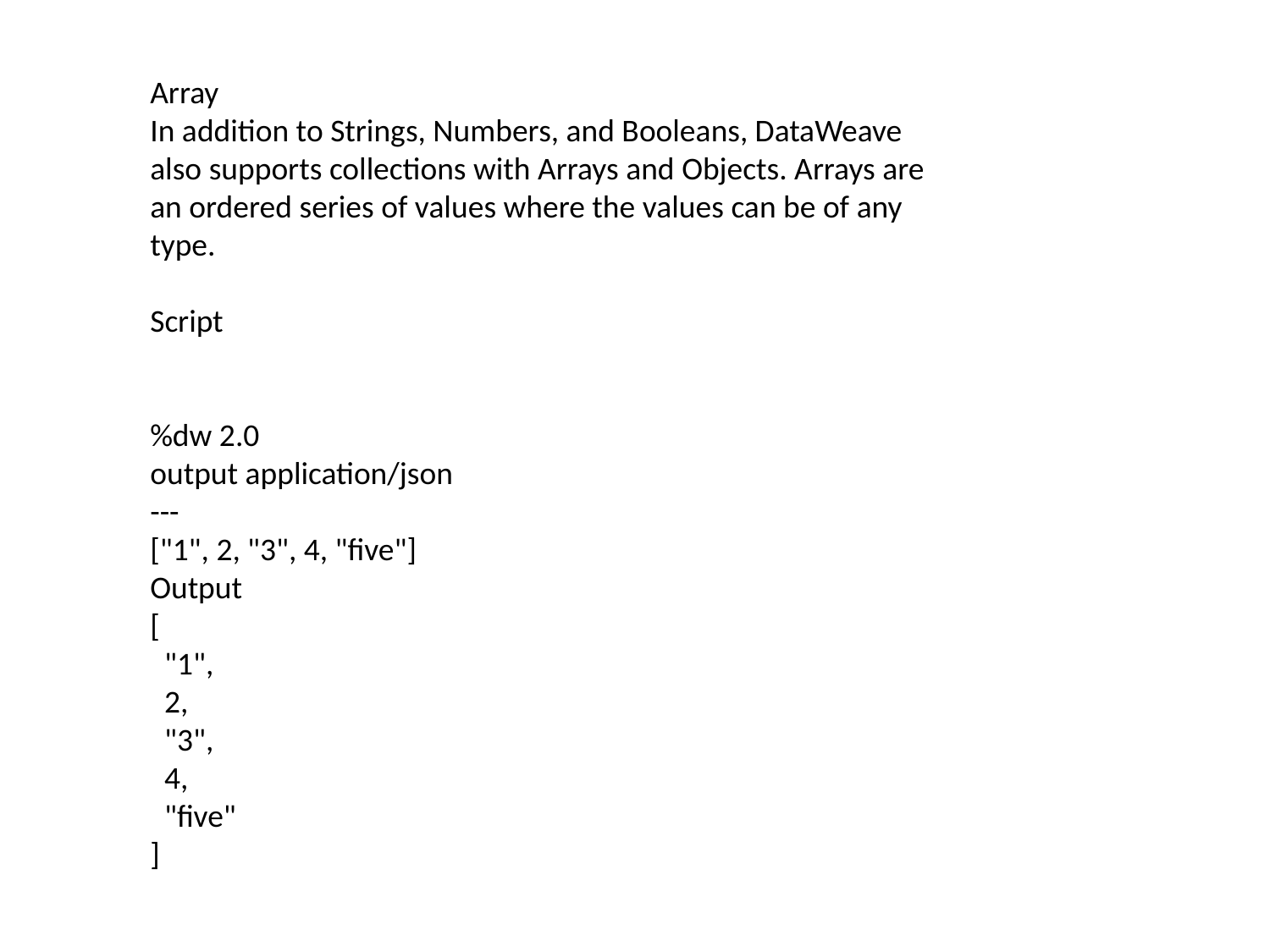

Array
In addition to Strings, Numbers, and Booleans, DataWeave also supports collections with Arrays and Objects. Arrays are an ordered series of values where the values can be of any type.

Script

%dw 2.0
output application/json
---
["1", 2, "3", 4, "five"]
Output
[
  "1",
  2,
  "3",
  4,
  "five"
]